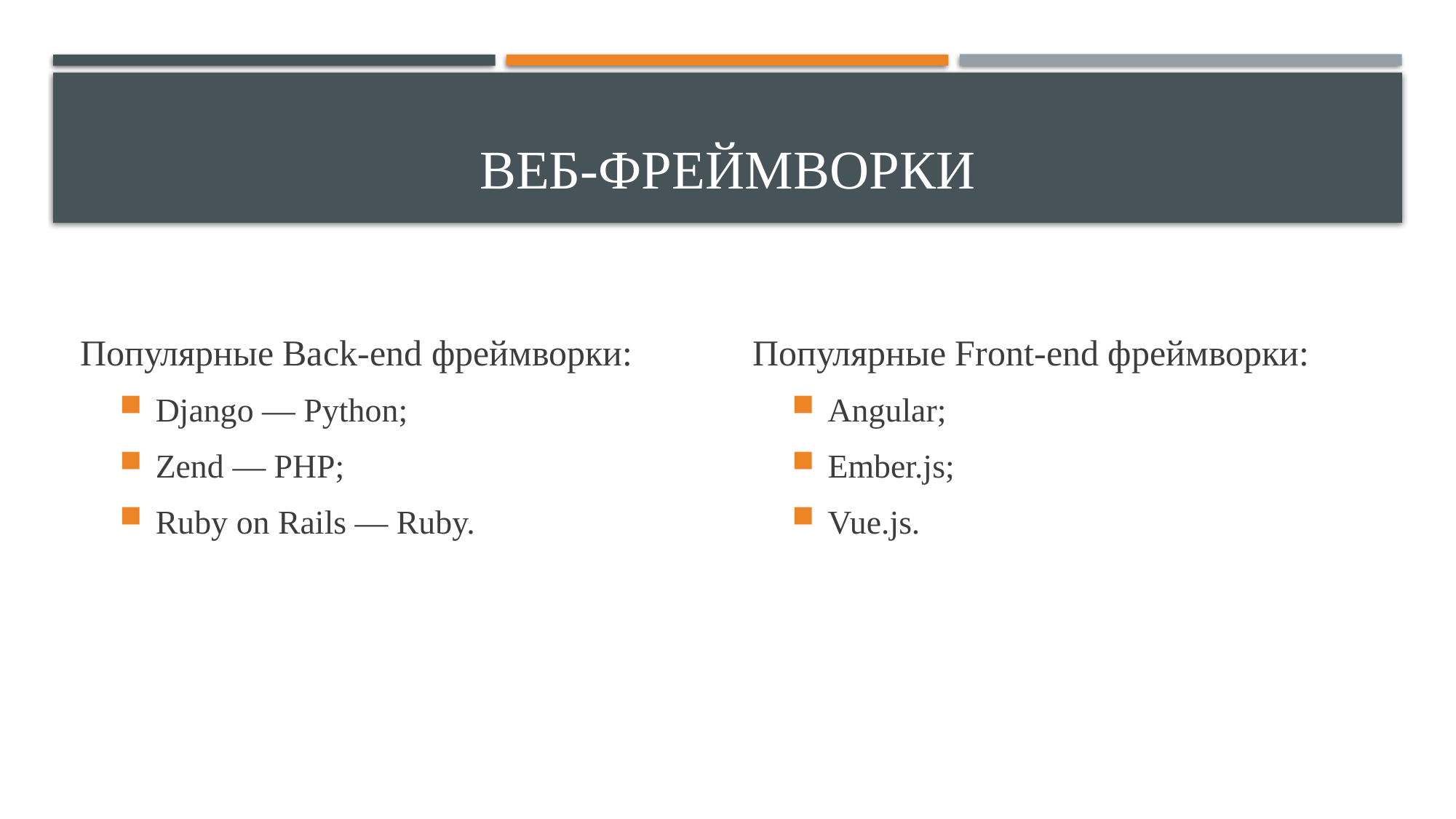

# Веб-фреймворки
Популярные Back-end фреймворки:
Django — Python;
Zend — PHP;
Ruby on Rails — Ruby.

Популярные Front-end фреймворки:
Angular;
Ember.js;
Vue.js.